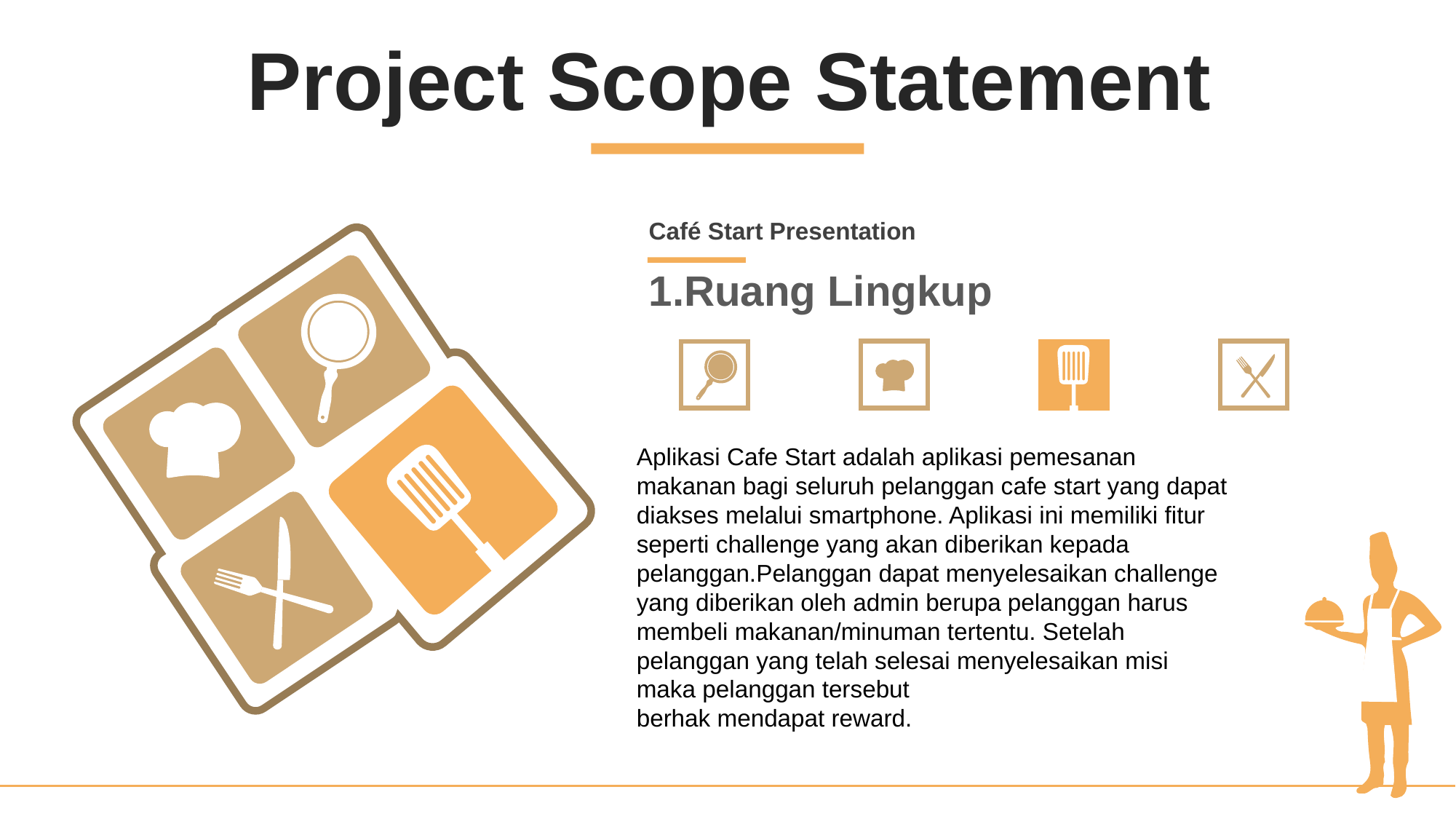

Project Scope Statement
Café Start Presentation

1.Ruang Lingkup

Aplikasi Cafe Start adalah aplikasi pemesanan makanan bagi seluruh pelanggan cafe start yang dapat diakses melalui smartphone. Aplikasi ini memiliki fitur seperti challenge yang akan diberikan kepada pelanggan.Pelanggan dapat menyelesaikan challenge yang diberikan oleh admin berupa pelanggan harus membeli makanan/minuman tertentu. Setelah pelanggan yang telah selesai menyelesaikan misi maka pelanggan tersebut
berhak mendapat reward.